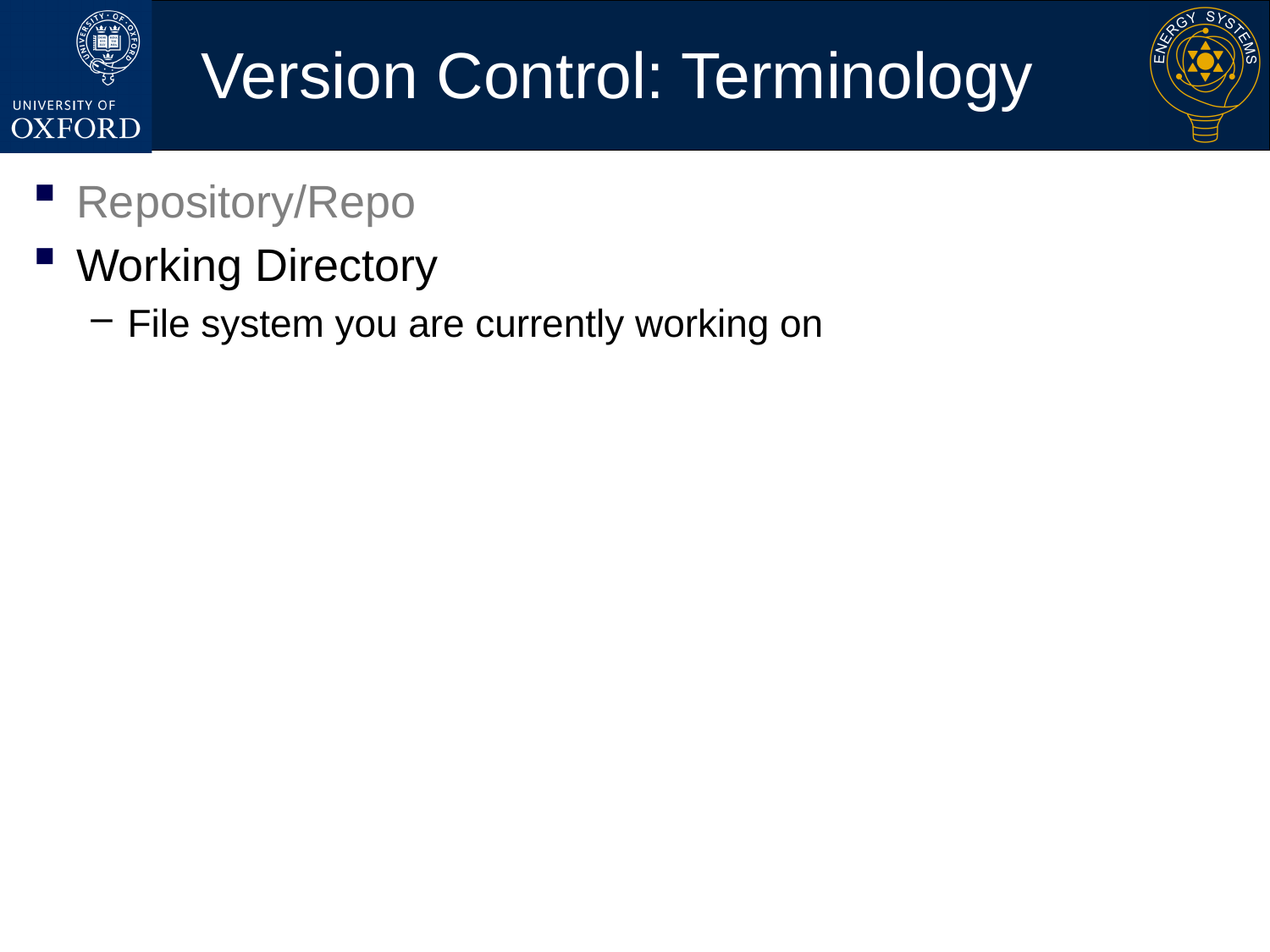

# Version Control: Terminology
Repository/Repo
Working Directory
File system you are currently working on